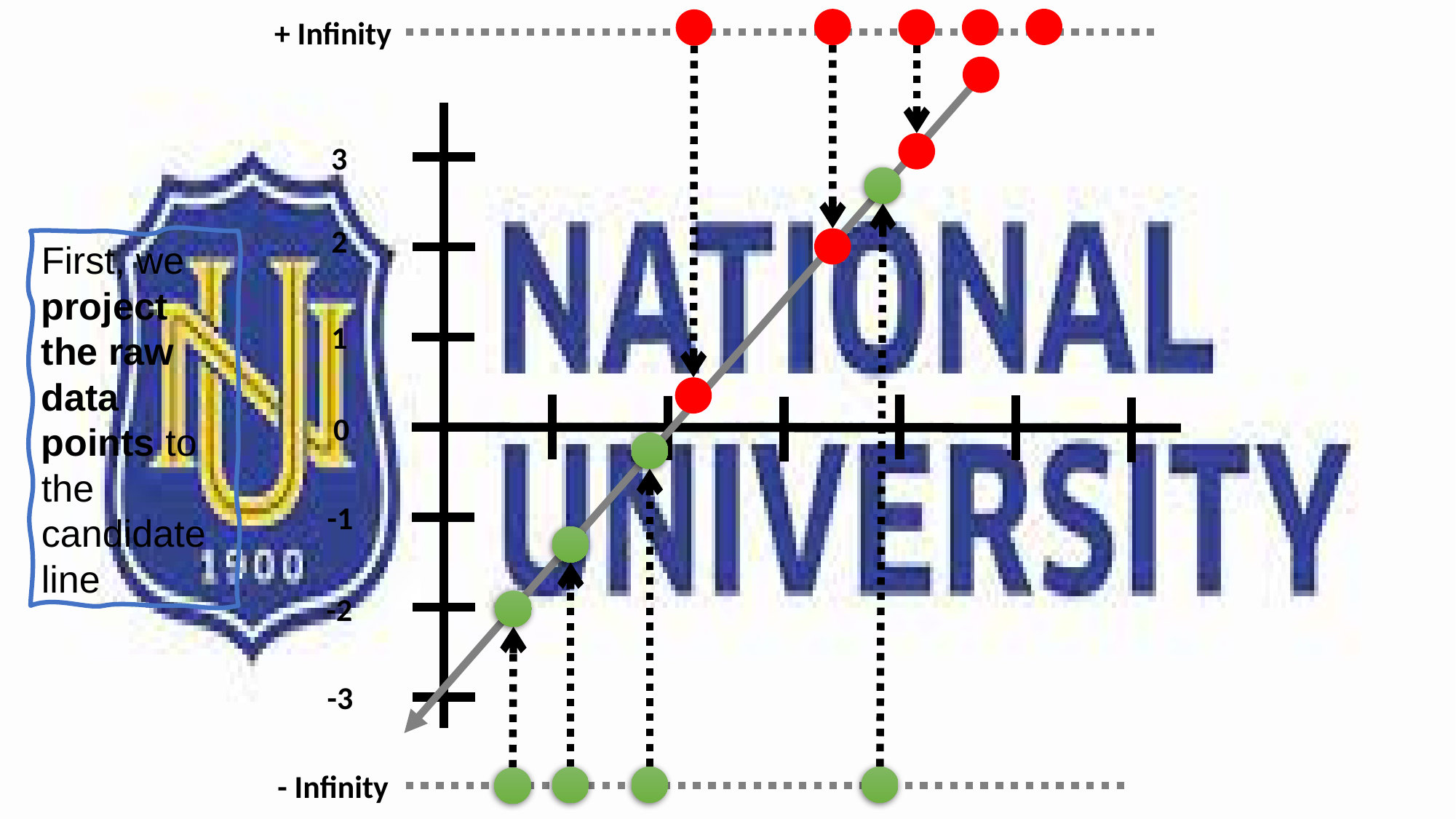

+ Infinity

3

2

First, we project the raw data points to the candidate line
1

0

-1

-2

-3
- Infinity